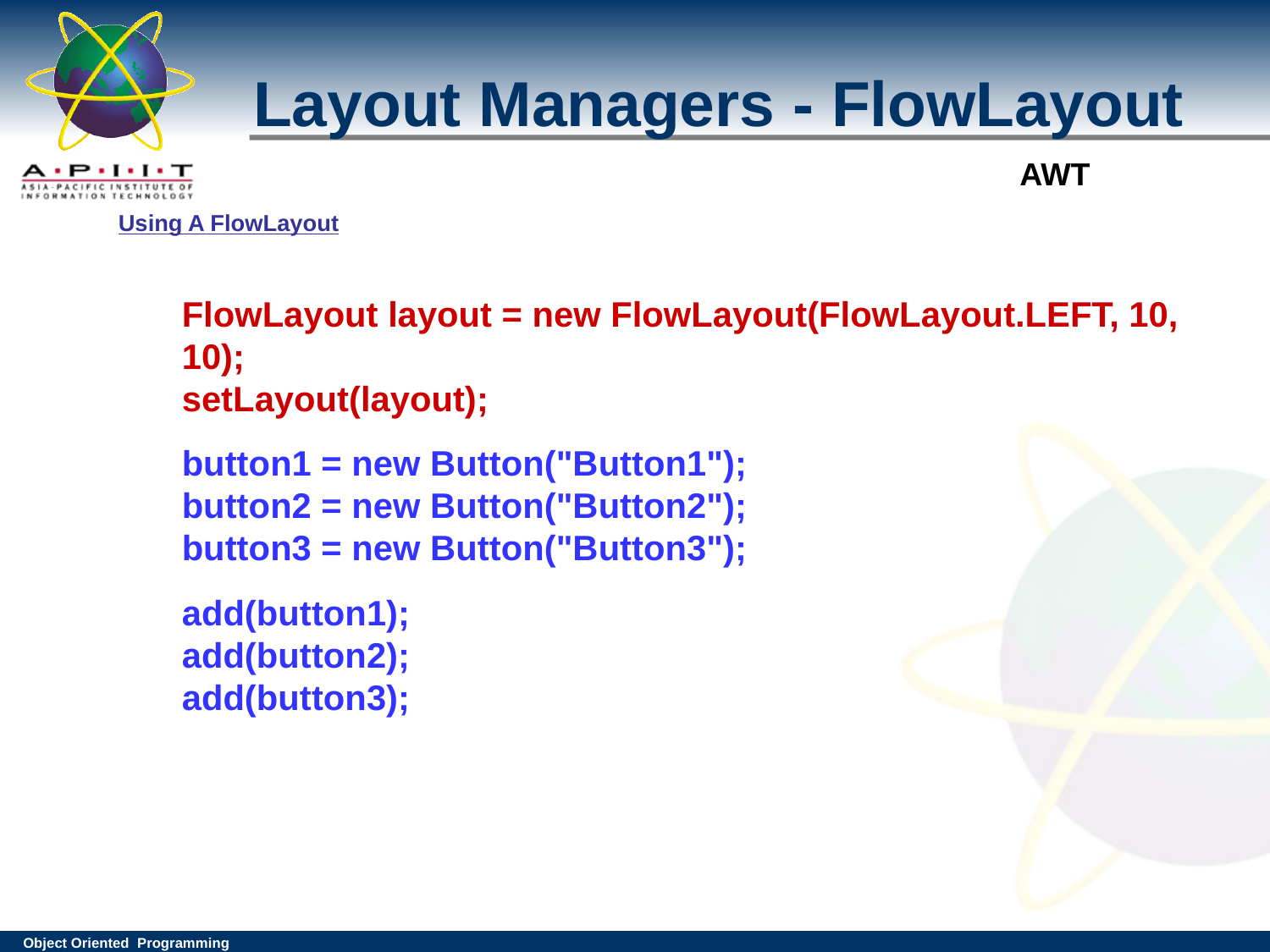

# Layout Managers - FlowLayout

Using A FlowLayout
FlowLayout layout = new FlowLayout(FlowLayout.LEFT, 10, 10);
setLayout(layout);
button1 = new Button("Button1");
button2 = new Button("Button2");
button3 = new Button("Button3");
add(button1);
add(button2);
add(button3);